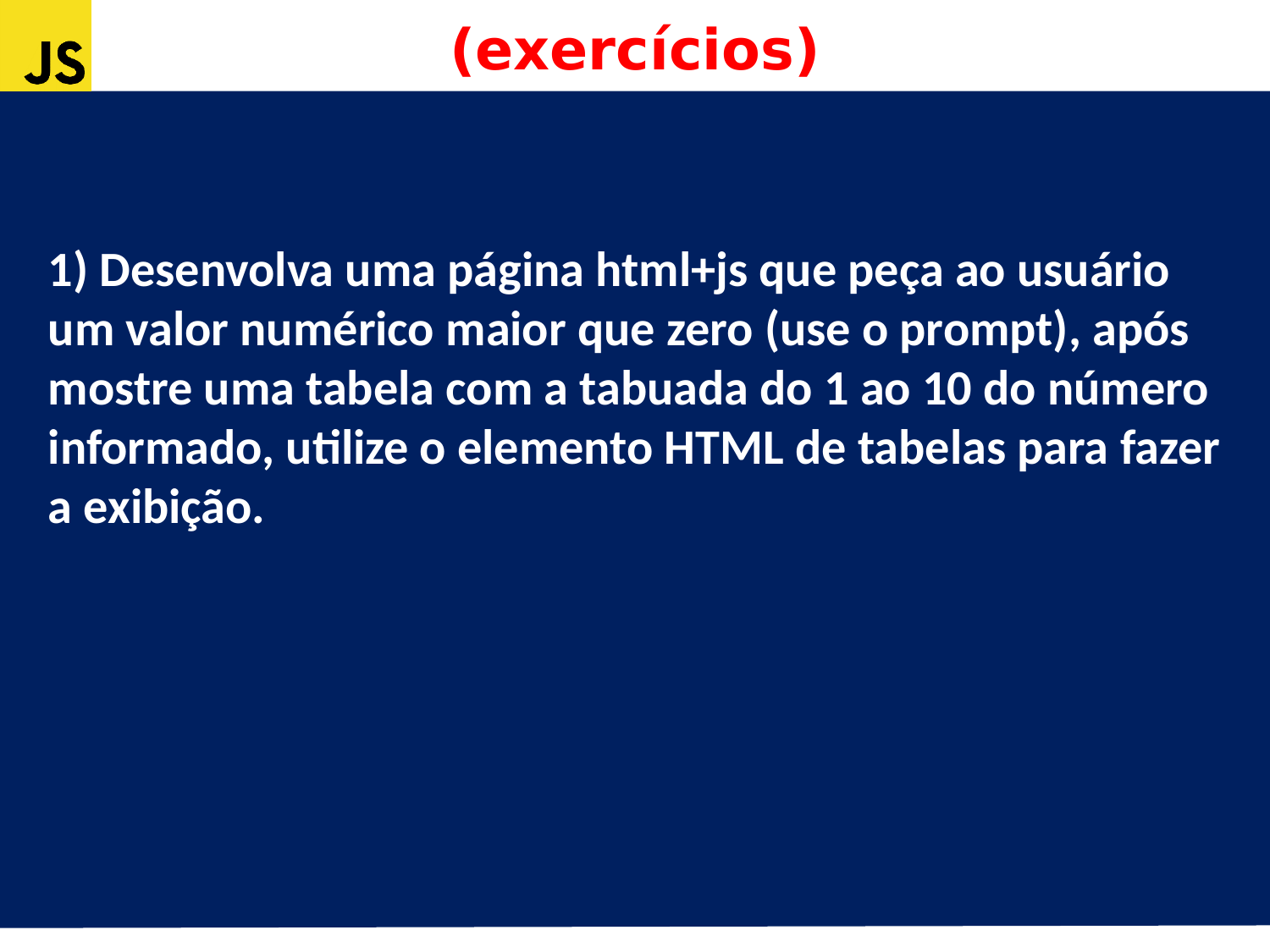

(exercícios)

1) Desenvolva uma página html+js que peça ao usuário um valor numérico maior que zero (use o prompt), após mostre uma tabela com a tabuada do 1 ao 10 do número informado, utilize o elemento HTML de tabelas para fazer a exibição.